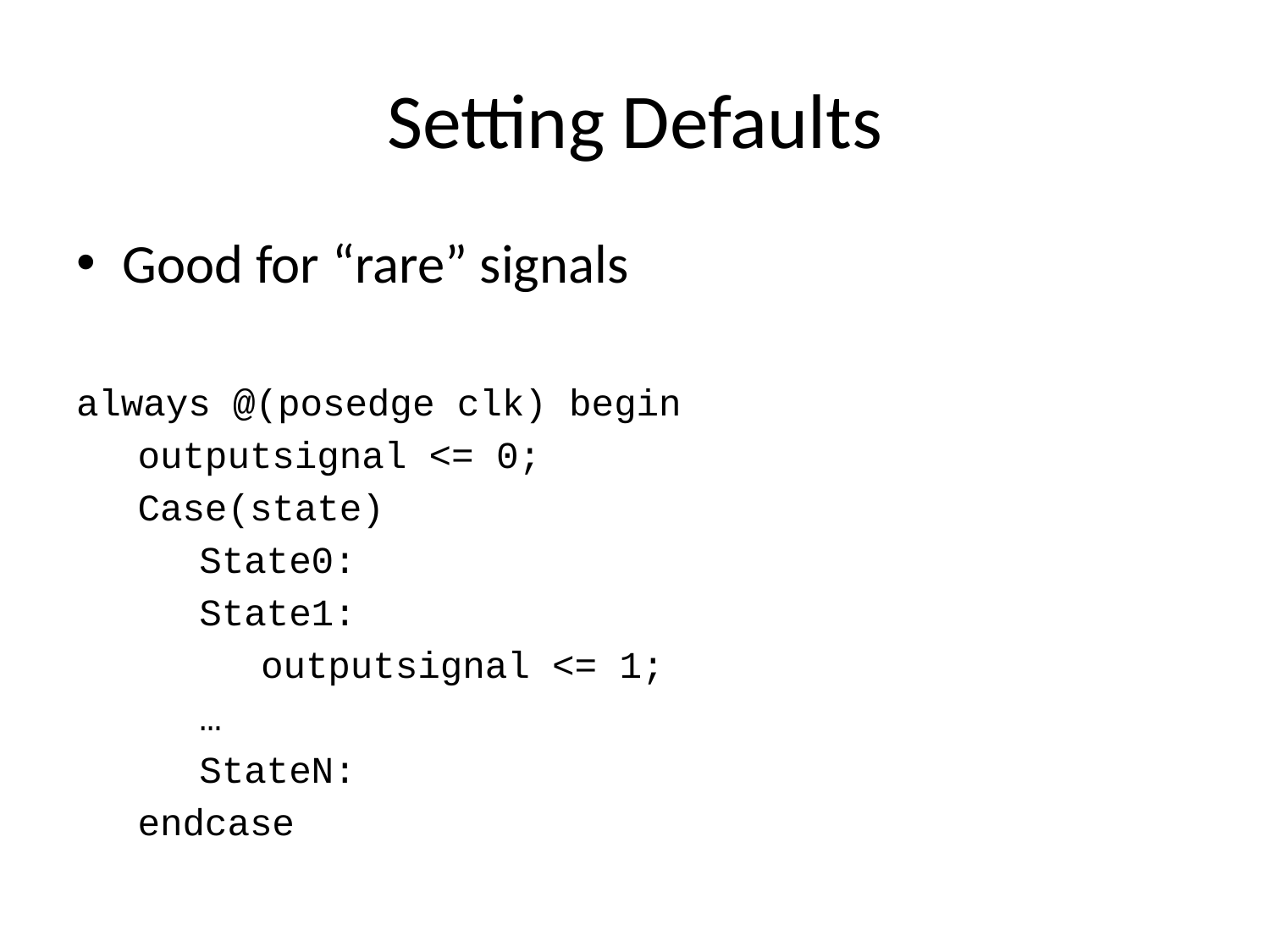

# Setting Defaults
Good for “rare” signals

always @(posedge clk) begin
outputsignal <= 0;
Case(state)
State0:
State1:
outputsignal <= 1;
…
StateN:
endcase